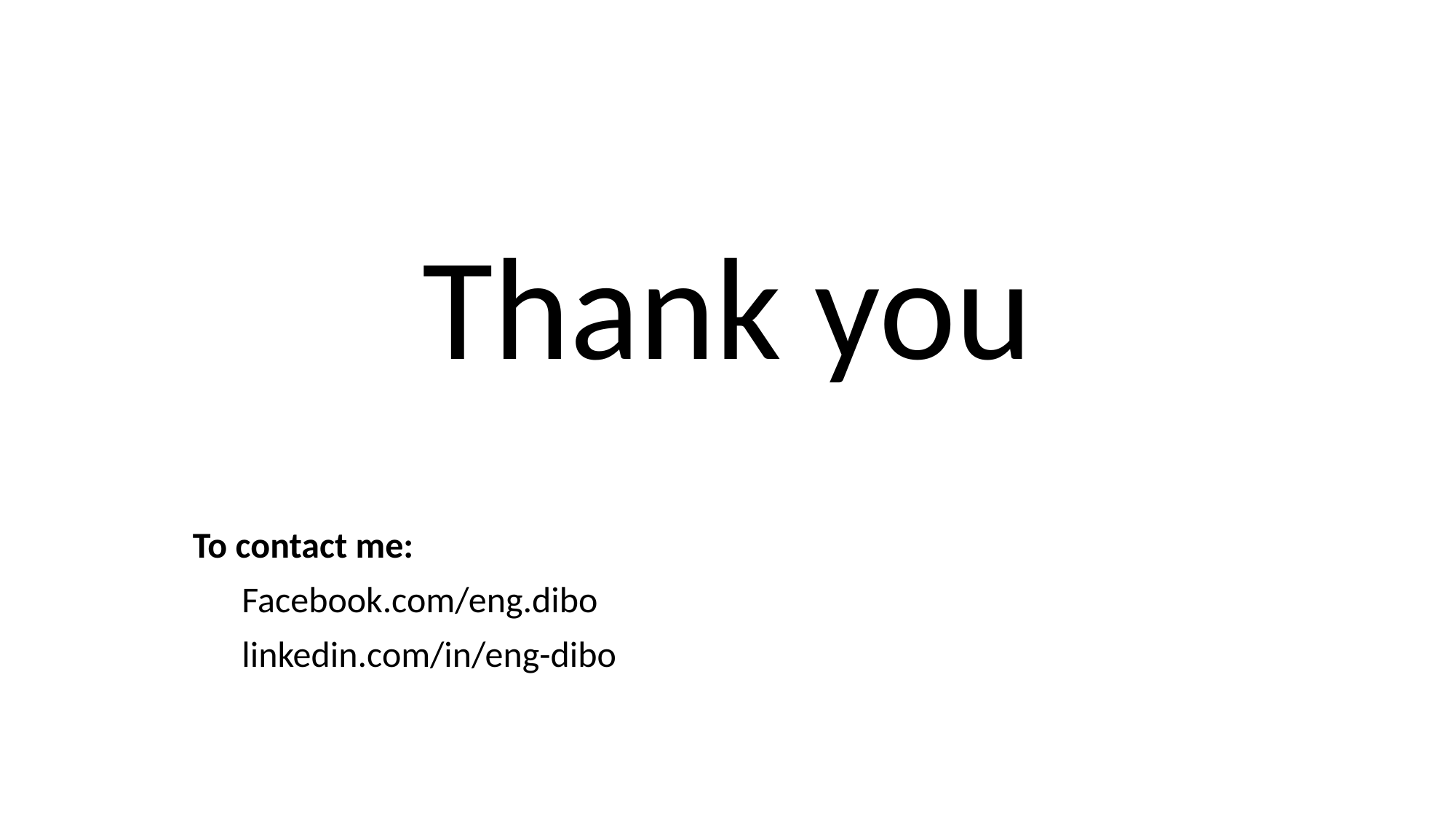

# Thank you
To contact me:
      Facebook.com/eng.dibo
      linkedin.com/in/eng-dibo